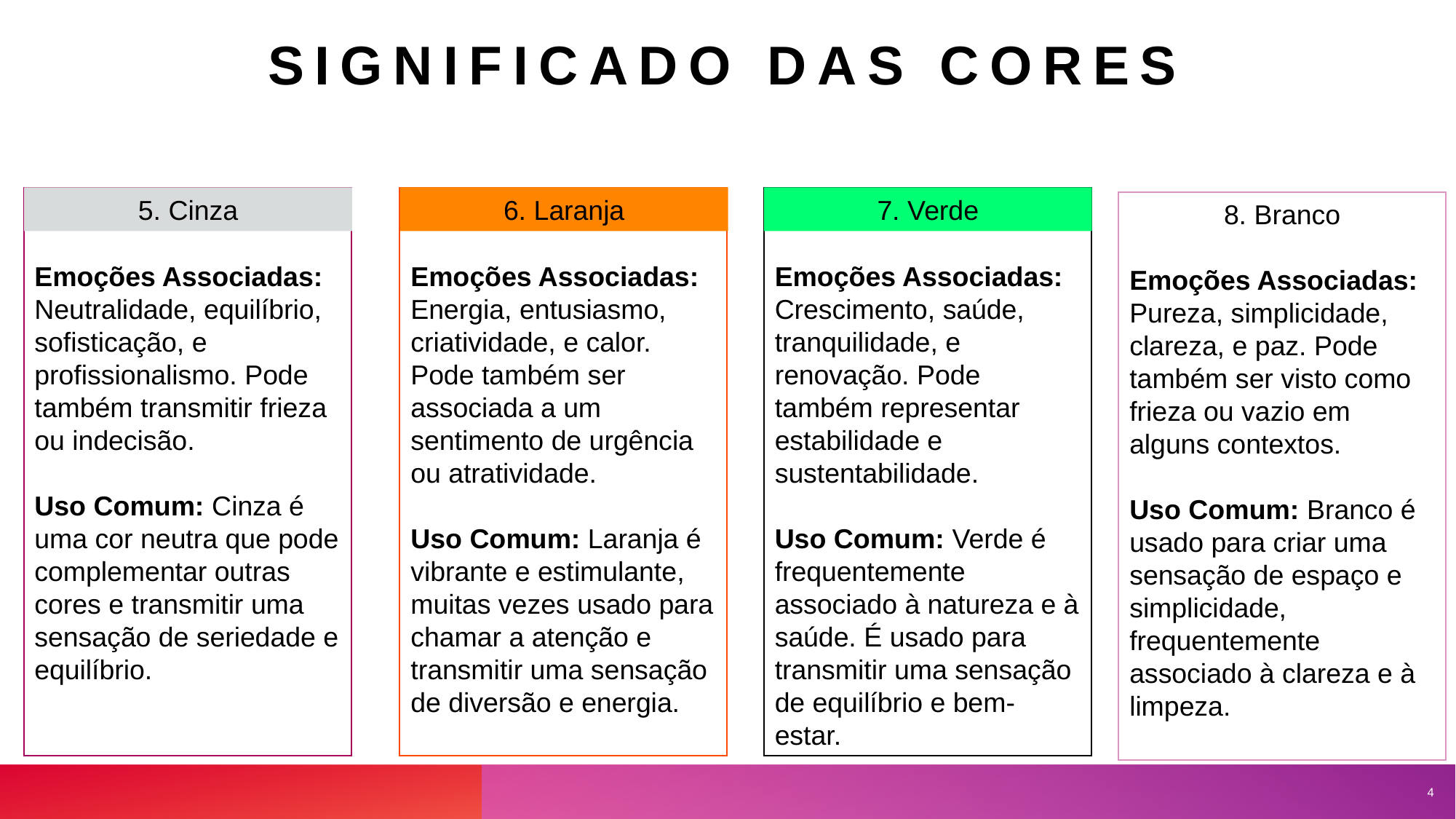

# Significado das cores
5. Cinza
6. Laranja
7. Verde

Emoções Associadas: Neutralidade, equilíbrio, sofisticação, e profissionalismo. Pode também transmitir frieza ou indecisão.

Uso Comum: Cinza é uma cor neutra que pode complementar outras cores e transmitir uma sensação de seriedade e equilíbrio.

Emoções Associadas: Energia, entusiasmo, criatividade, e calor. Pode também ser associada a um sentimento de urgência ou atratividade.

Uso Comum: Laranja é vibrante e estimulante, muitas vezes usado para chamar a atenção e transmitir uma sensação de diversão e energia.

Emoções Associadas: Crescimento, saúde, tranquilidade, e renovação. Pode também representar estabilidade e sustentabilidade.

Uso Comum: Verde é frequentemente associado à natureza e à saúde. É usado para transmitir uma sensação de equilíbrio e bem-estar.
8. Branco

Emoções Associadas: Pureza, simplicidade, clareza, e paz. Pode também ser visto como frieza ou vazio em alguns contextos.

Uso Comum: Branco é usado para criar uma sensação de espaço e simplicidade, frequentemente associado à clareza e à limpeza.

4